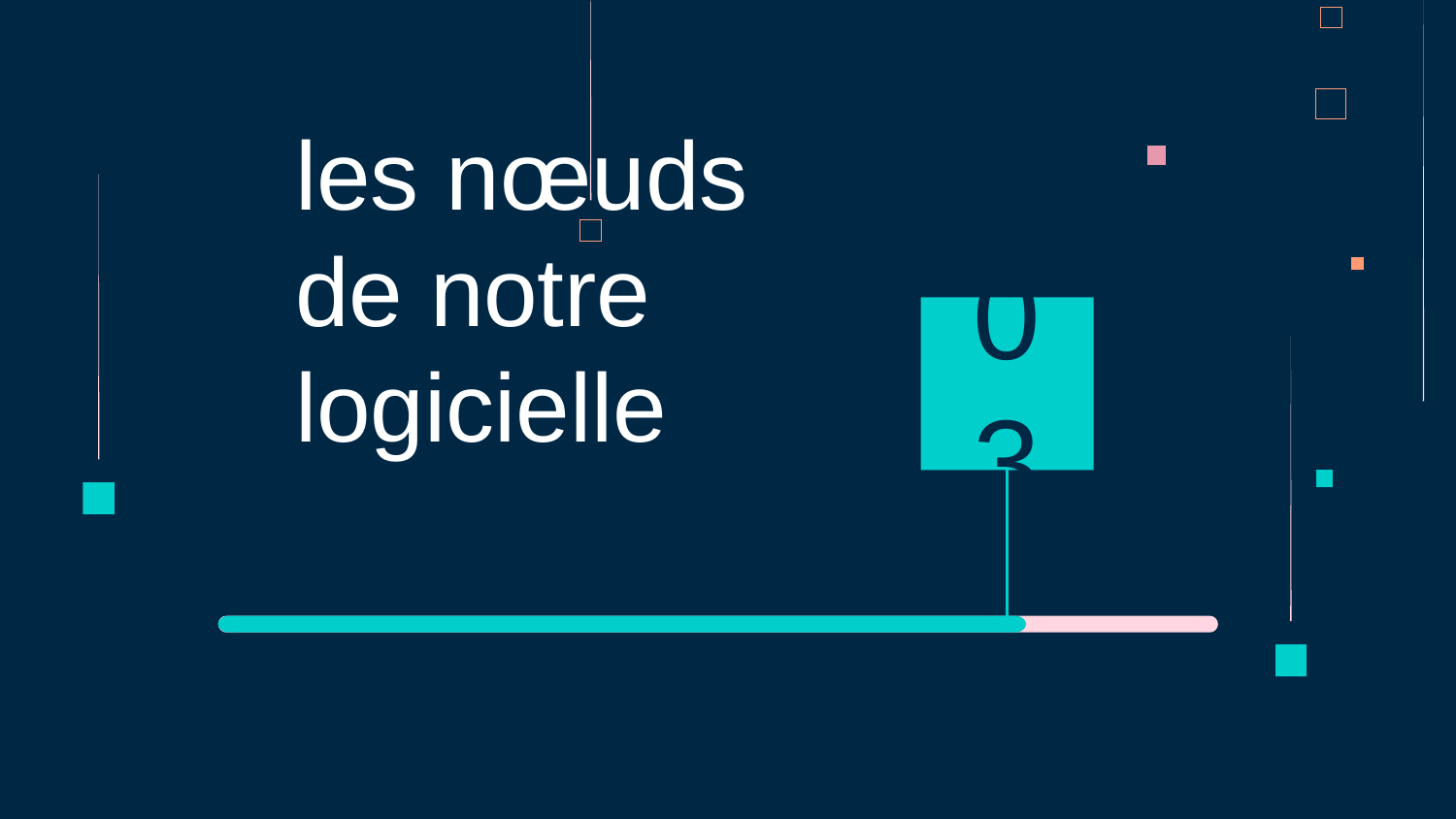

03
# les nœuds de notre logicielle